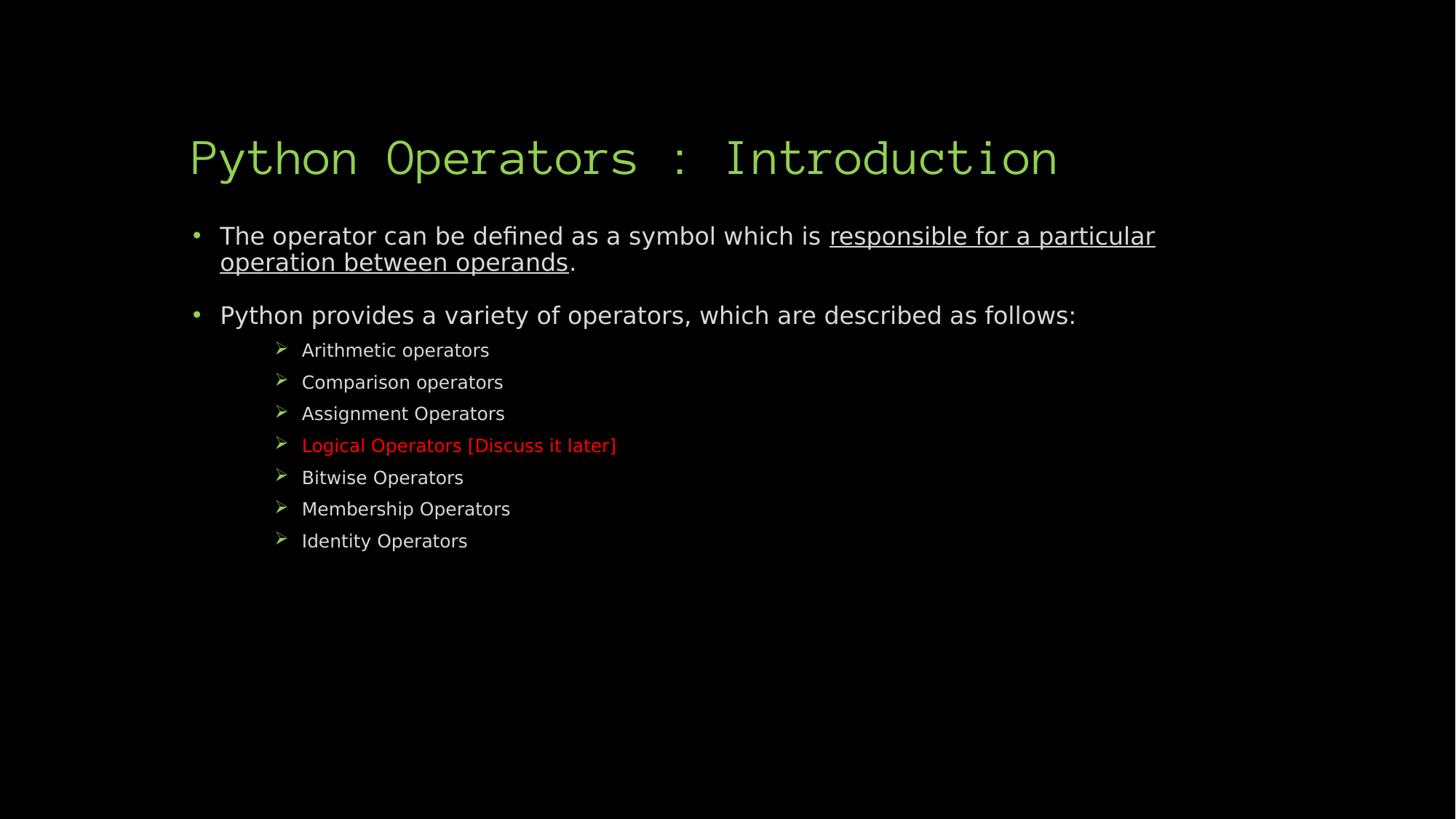

# Python Operators : Introduction
The operator can be defined as a symbol which is responsible for a particular operation between operands.
Python provides a variety of operators, which are described as follows:
Arithmetic operators
Comparison operators
Assignment Operators
Logical Operators [Discuss it later]
Bitwise Operators
Membership Operators
Identity Operators